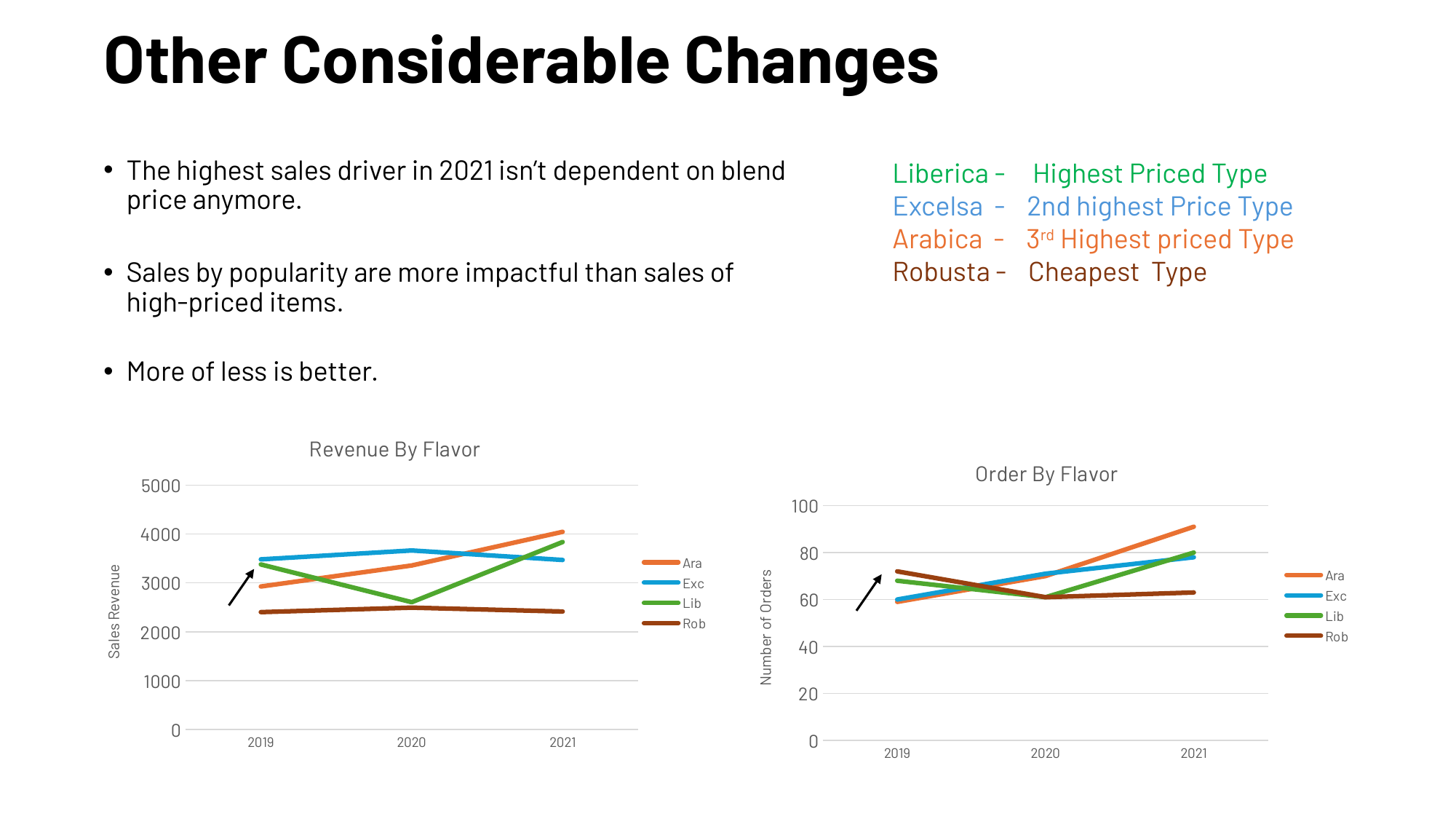

# Other Considerable Changes
The highest sales driver in 2021 isn’t dependent on blend price anymore.
Sales by popularity are more impactful than sales of high-priced items.
More of less is better.

Liberica -     Highest Priced Type
Excelsa  -    2nd highest Price Type
Arabica  -    3rd Highest priced Type
Robusta -    Cheapest  Type

### Chart: Revenue By Flavor

| Category | Ara | Exc | Lib | Rob |
|---|---|---|---|---|
| 2019 | 2926.6300000000006 | 3481.459999999999 | 3378.0049999999997 | 2401.07 |
| 2020 | 3356.415 | 3663.410000000001 | 2604.4550000000004 | 2493.264999999999 |
| 2021 | 4045.63 | 3469.6399999999994 | 3836.6950000000006 | 2414.1449999999986 |

### Chart: Order By Flavor

| Category | Ara | Exc | Lib | Rob |
|---|---|---|---|---|
| 2019 | 59.0 | 60.0 | 68.0 | 72.0 |
| 2020 | 70.0 | 71.0 | 61.0 | 61.0 |
| 2021 | 91.0 | 78.0 | 80.0 | 63.0 |